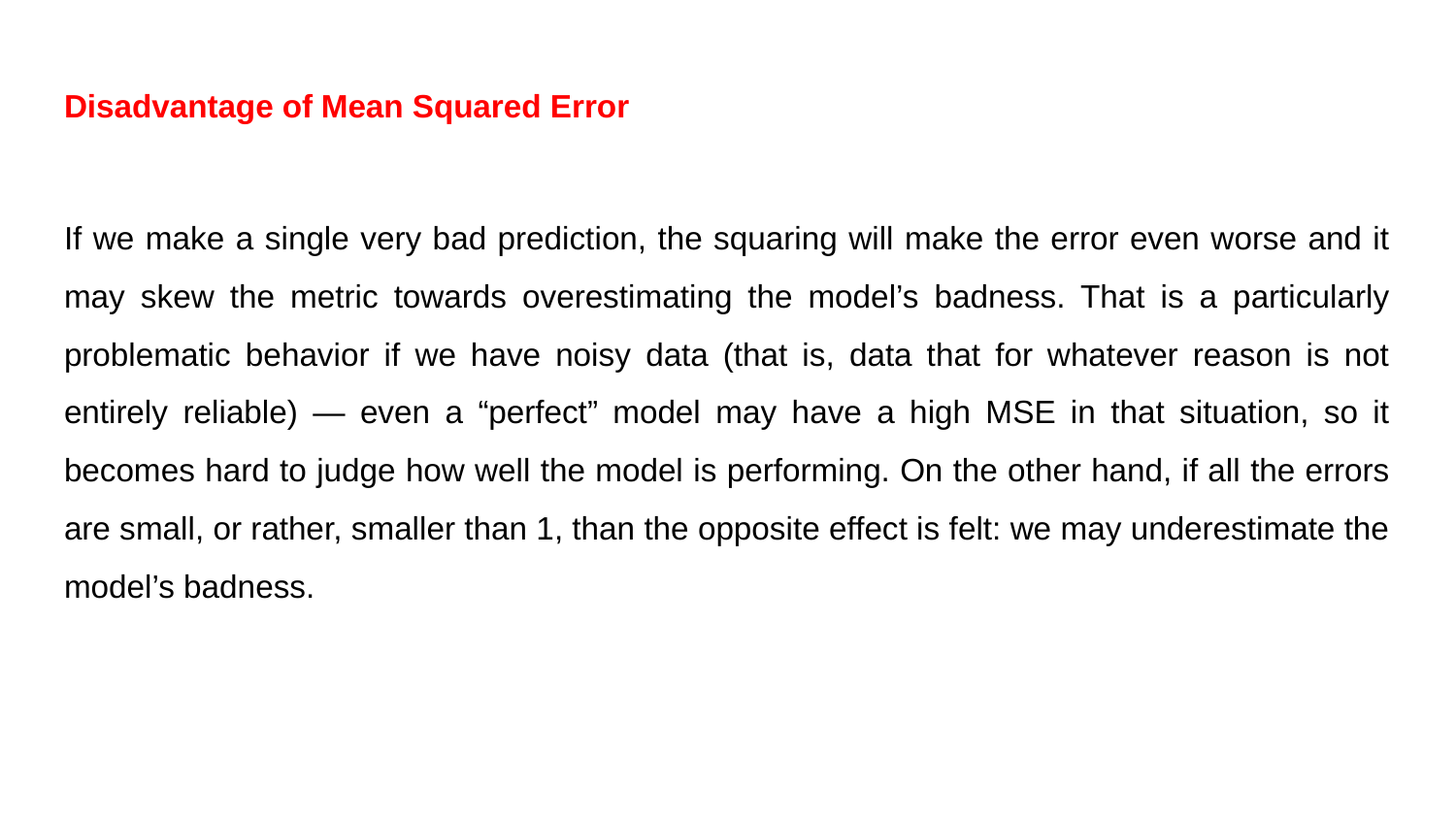

# Disadvantage of Mean Squared Error
If we make a single very bad prediction, the squaring will make the error even worse and it may skew the metric towards overestimating the model’s badness. That is a particularly problematic behavior if we have noisy data (that is, data that for whatever reason is not entirely reliable) — even a “perfect” model may have a high MSE in that situation, so it becomes hard to judge how well the model is performing. On the other hand, if all the errors are small, or rather, smaller than 1, than the opposite effect is felt: we may underestimate the model’s badness.